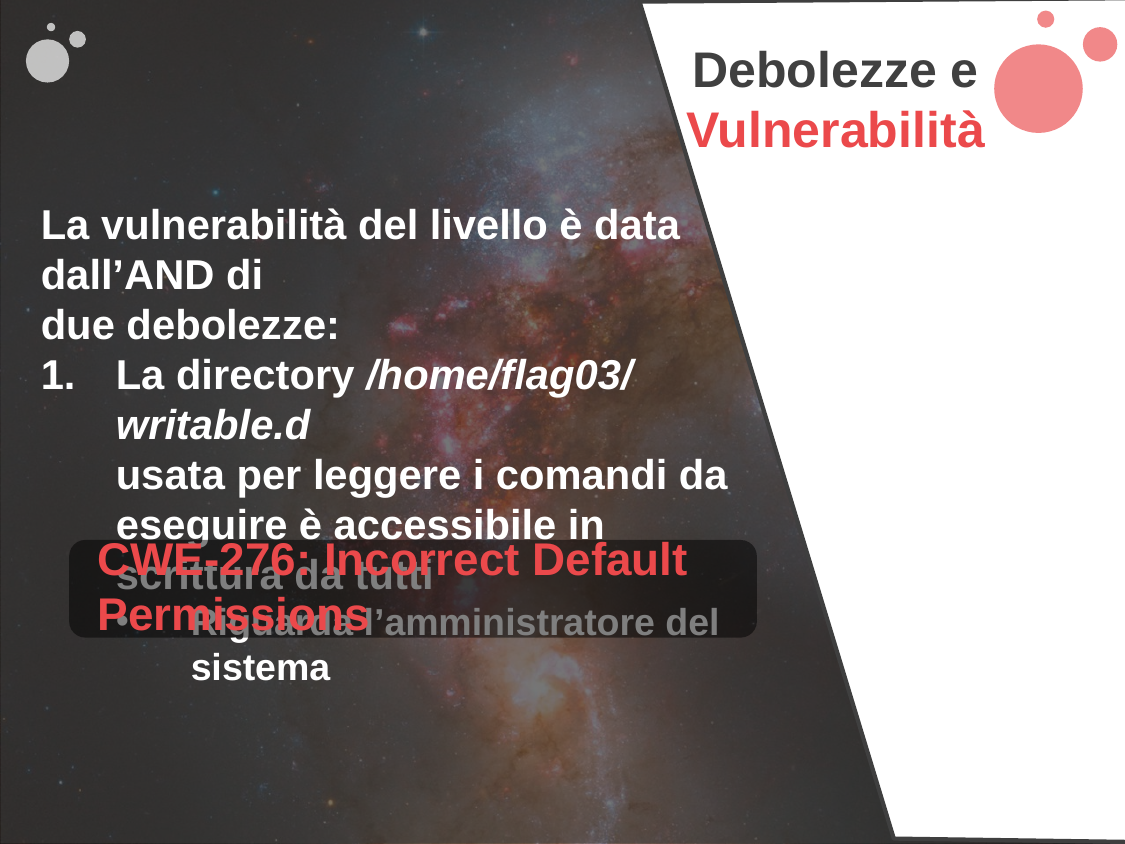

b

Debolezze e Vulnerabilità
La vulnerabilità del livello è data dall’AND di
due debolezze:
La directory /home/flag03/writable.d
usata per leggere i comandi da eseguire è accessibile in scrittura da tutti
Riguarda l’amministratore del sistema

https://cwe.mitre.org/data/definitions/276.html

CWE-276: Incorrect Default Permissions